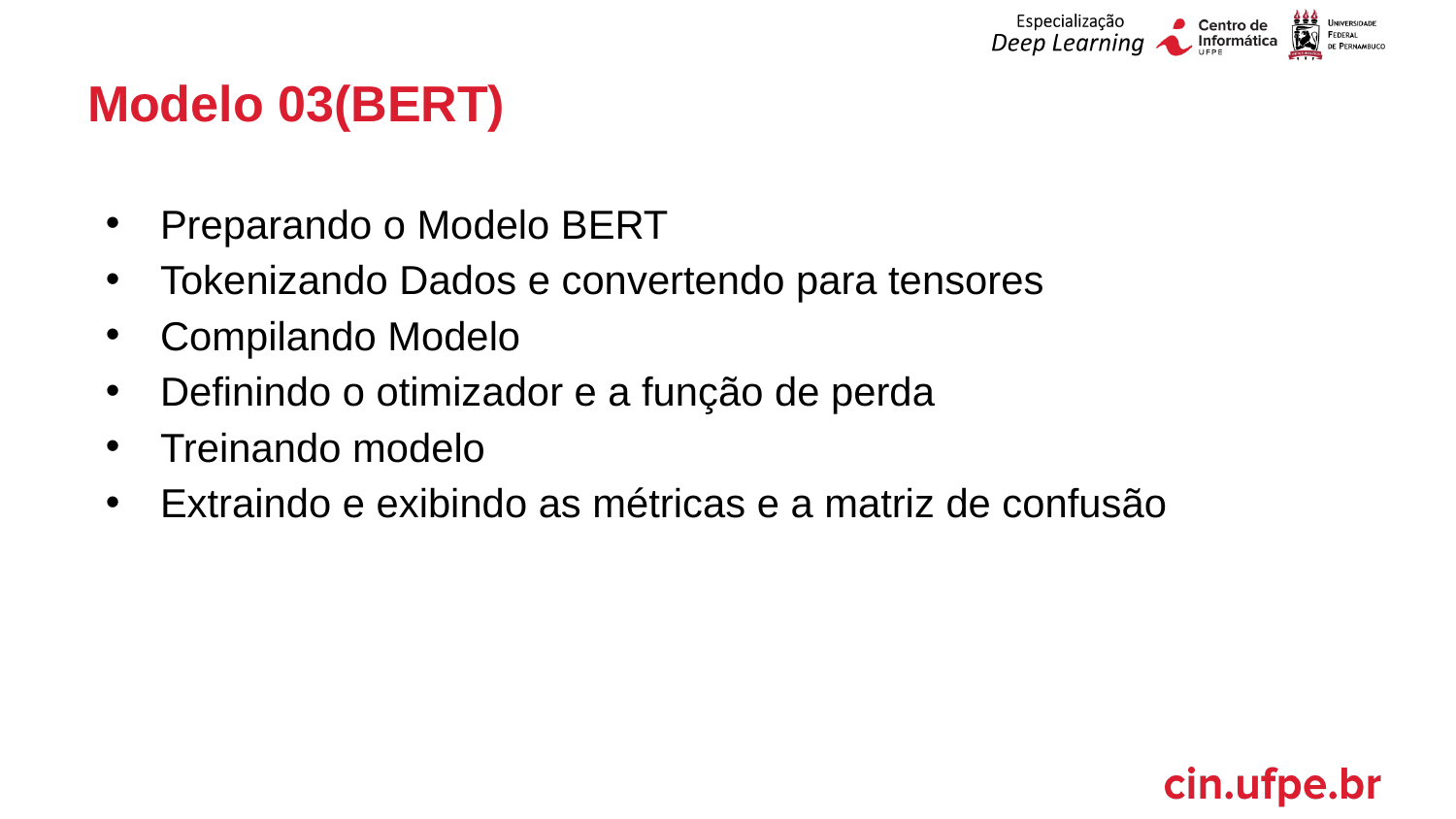

# Modelo 03(BERT)
Preparando o Modelo BERT
Tokenizando Dados e convertendo para tensores
Compilando Modelo
Definindo o otimizador e a função de perda
Treinando modelo
Extraindo e exibindo as métricas e a matriz de confusão